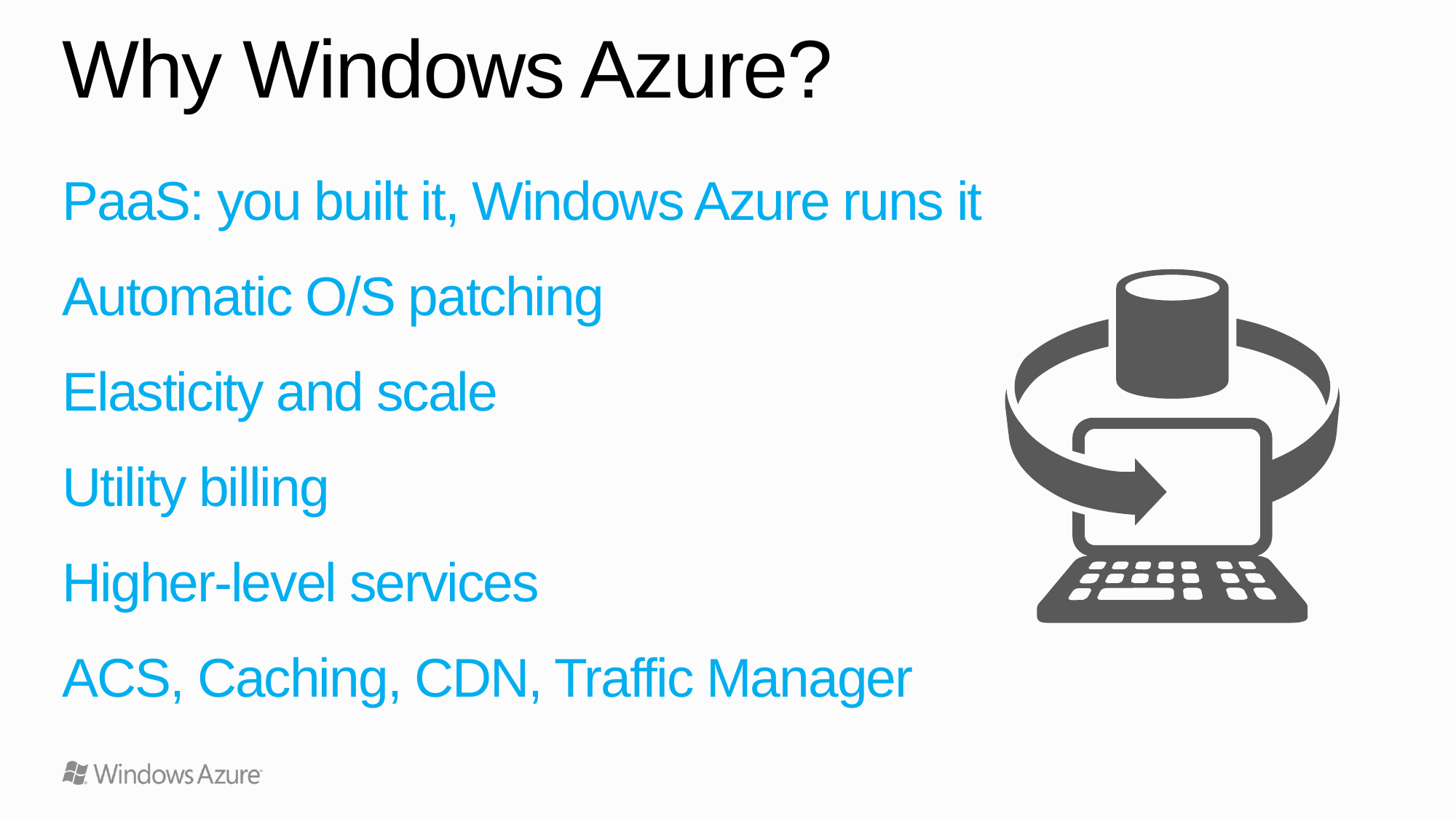

# Why Windows Azure?
PaaS: you built it, Windows Azure runs it
Automatic O/S patching
Elasticity and scale
Utility billing
Higher-level services
ACS, Caching, CDN, Traffic Manager